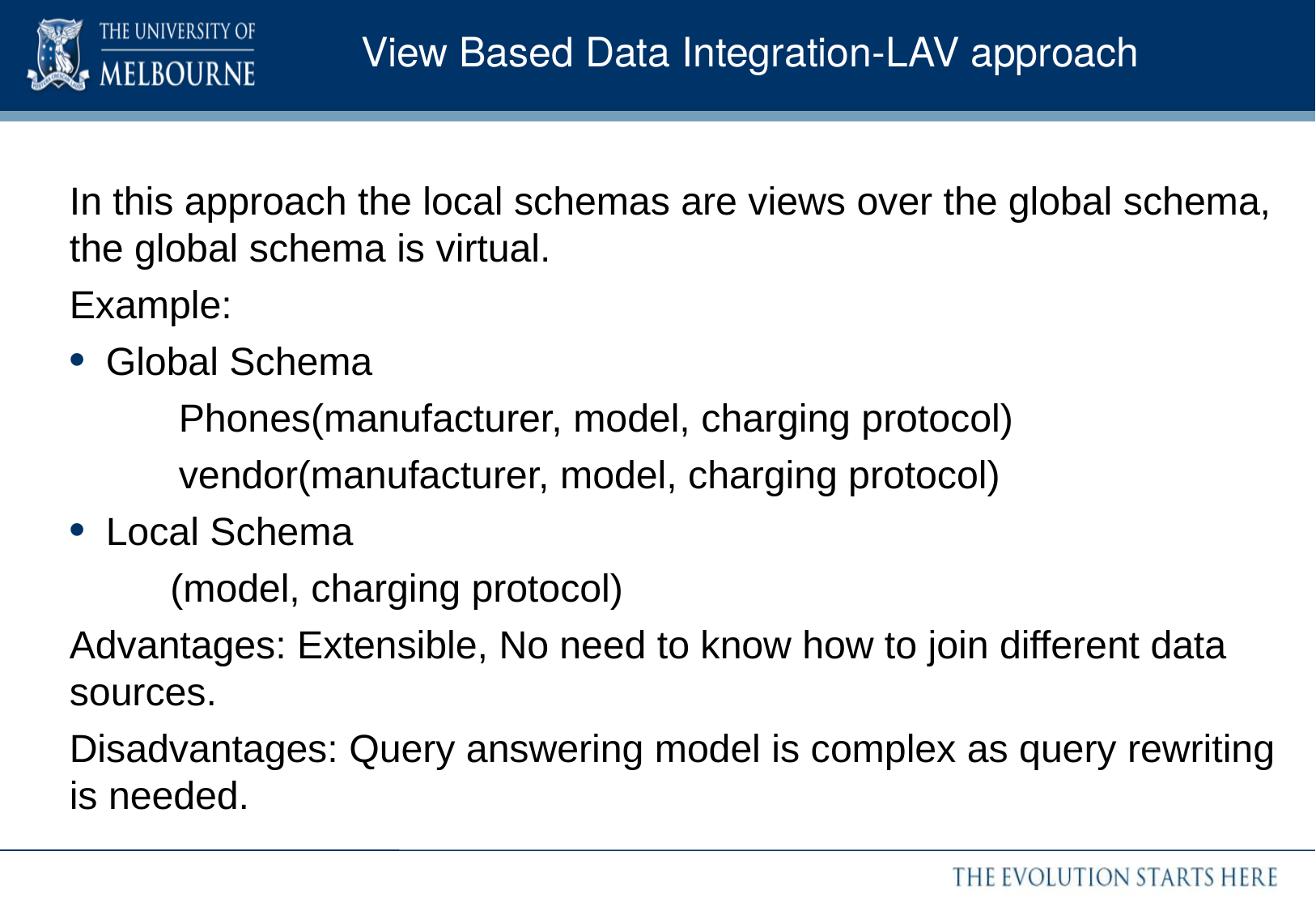

# View Based Data Integration-LAV approach
In this approach the local schemas are views over the global schema, the global schema is virtual.
Example:
Global Schema
          Phones(manufacturer, model, charging protocol)
          vendor(manufacturer, model, charging protocol)
Local Schema
	(model, charging protocol)
Advantages: Extensible, No need to know how to join different data sources.
Disadvantages: Query answering model is complex as query rewriting is needed.